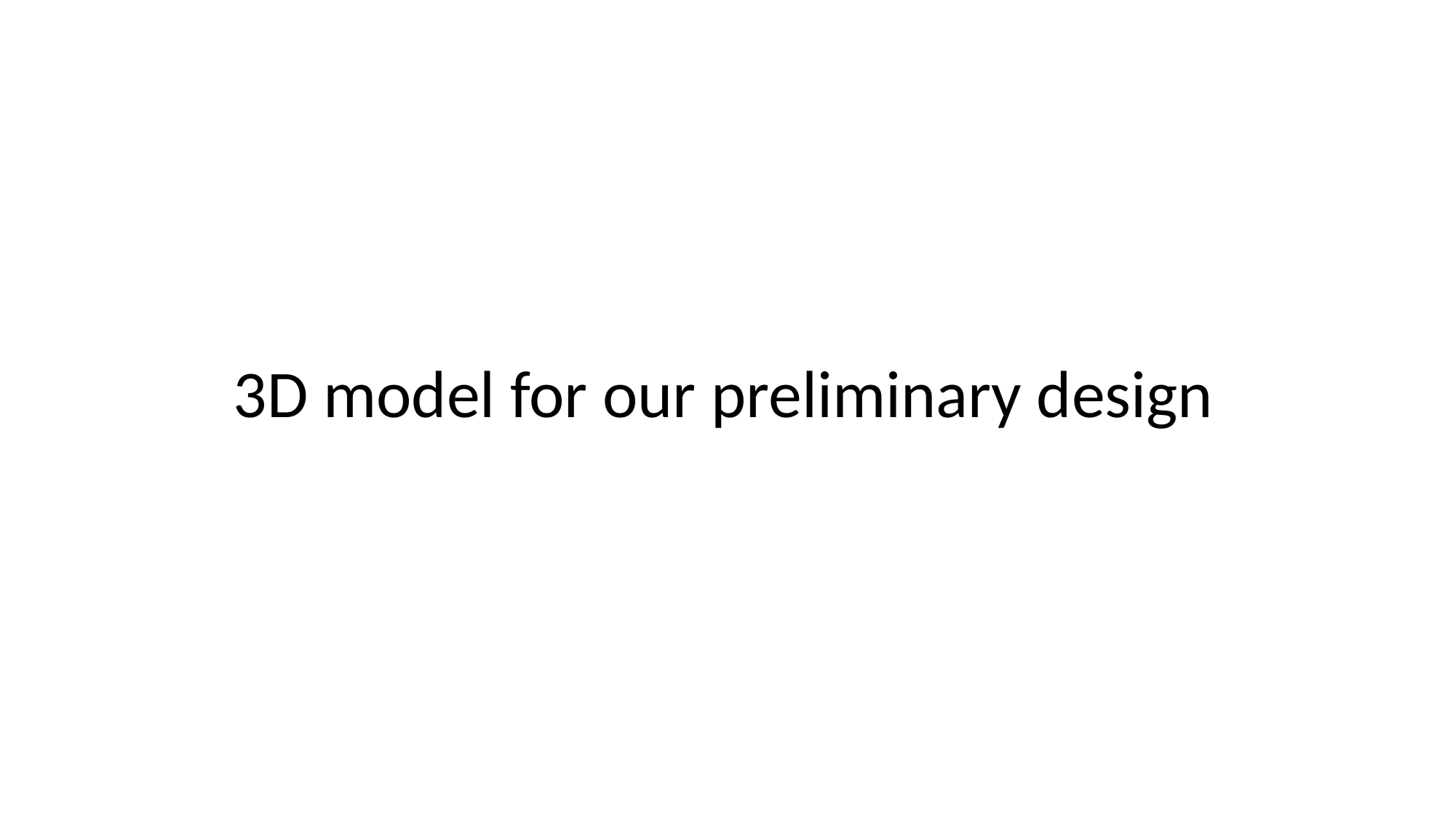

# 3D model for our preliminary design